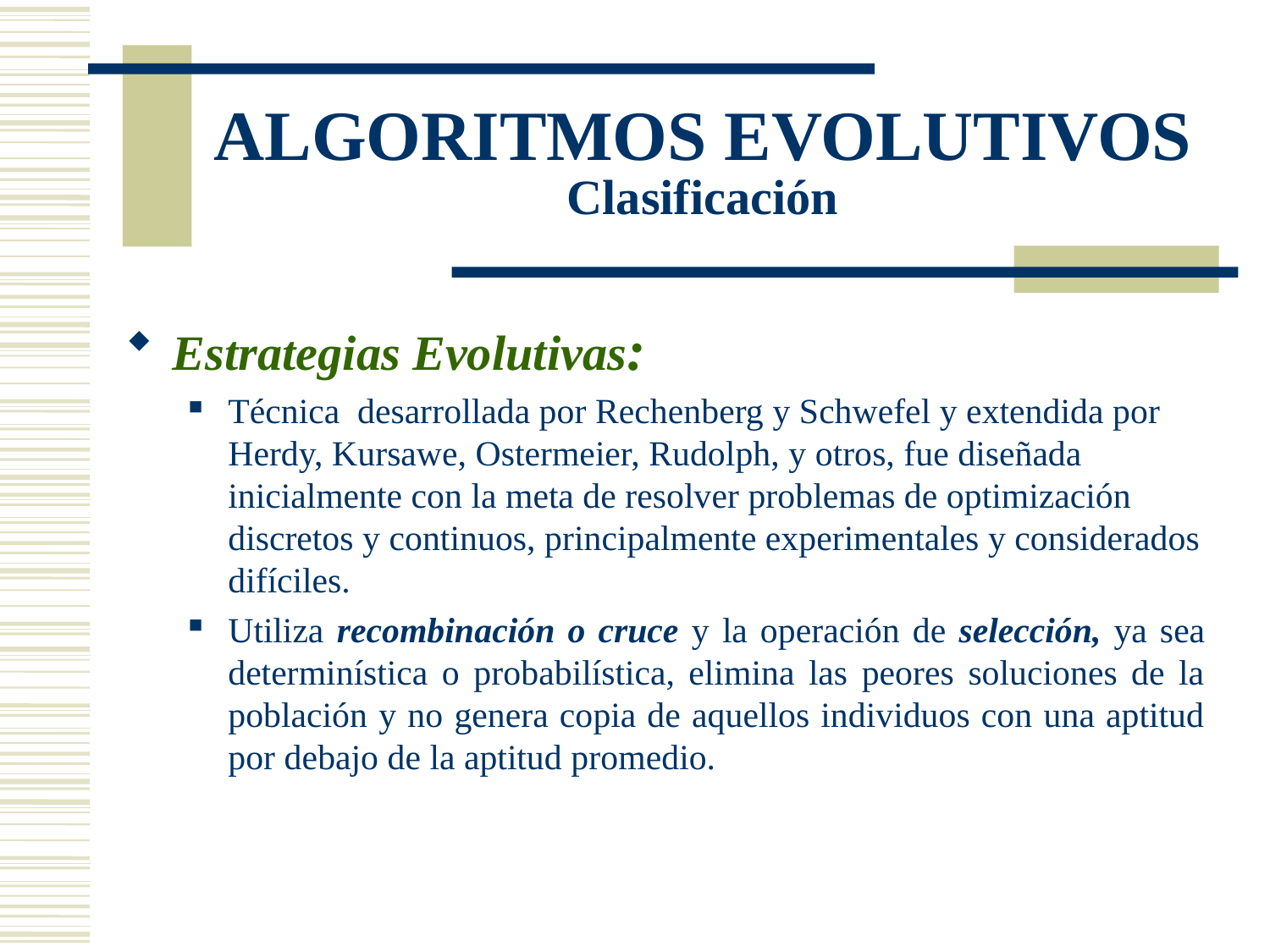

# ALGORITMOS EVOLUTIVOS Clasificación
Estrategias Evolutivas:
Técnica  desarrollada por Rechenberg y Schwefel y extendida por Herdy, Kursawe, Ostermeier, Rudolph, y otros, fue diseñada inicialmente con la meta de resolver problemas de optimización discretos y continuos, principalmente experimentales y considerados difíciles.
Utiliza recombinación o cruce y la operación de selección, ya sea determinística o probabilística, elimina las peores soluciones de la población y no genera copia de aquellos individuos con una aptitud por debajo de la aptitud promedio.